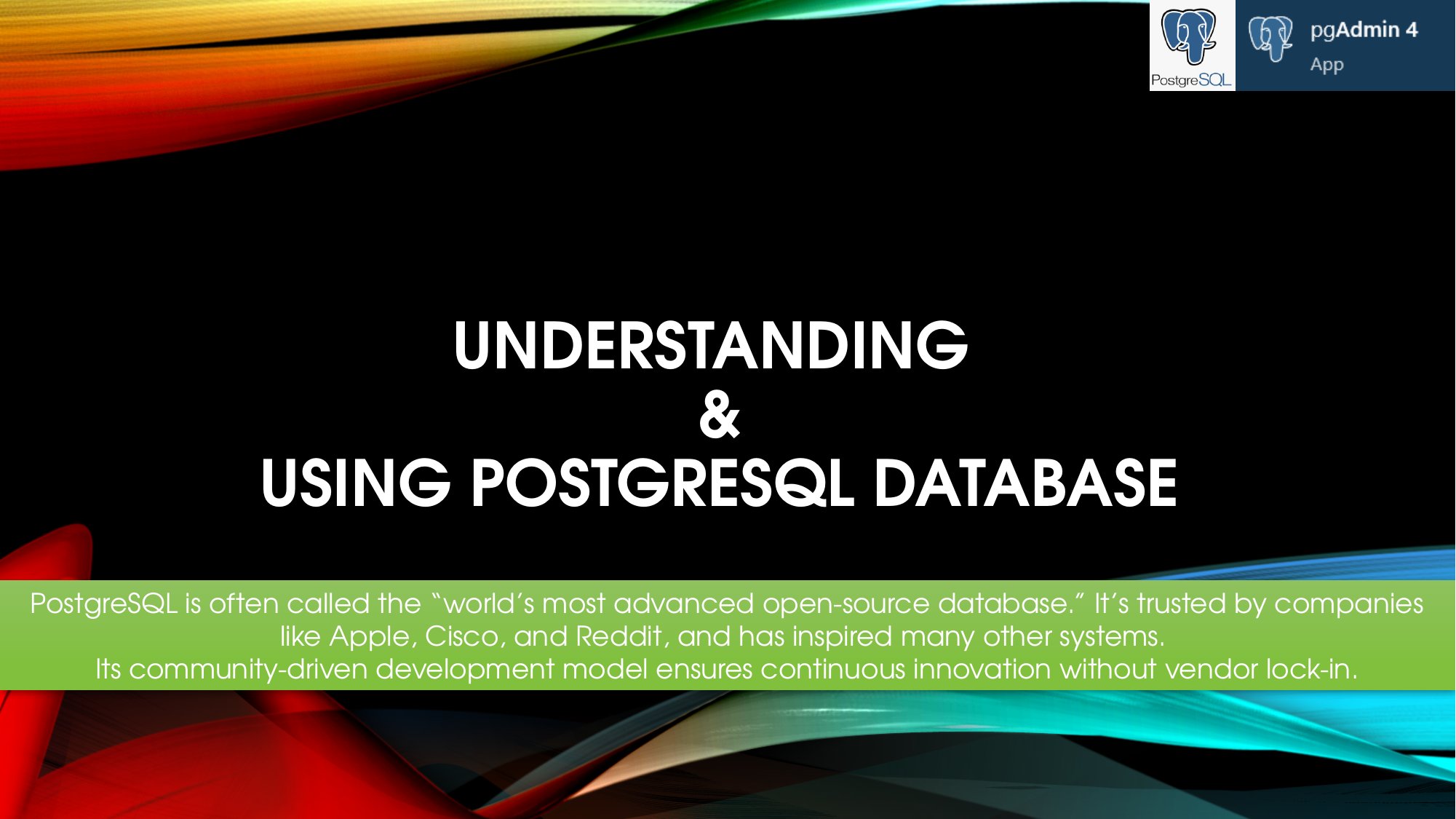

# Understanding & Using PostgreSQL Database
PostgreSQL is often called the “world’s most advanced open-source database.” It’s trusted by companies like Apple, Cisco, and Reddit, and has inspired many other systems.
Its community-driven development model ensures continuous innovation without vendor lock-in.